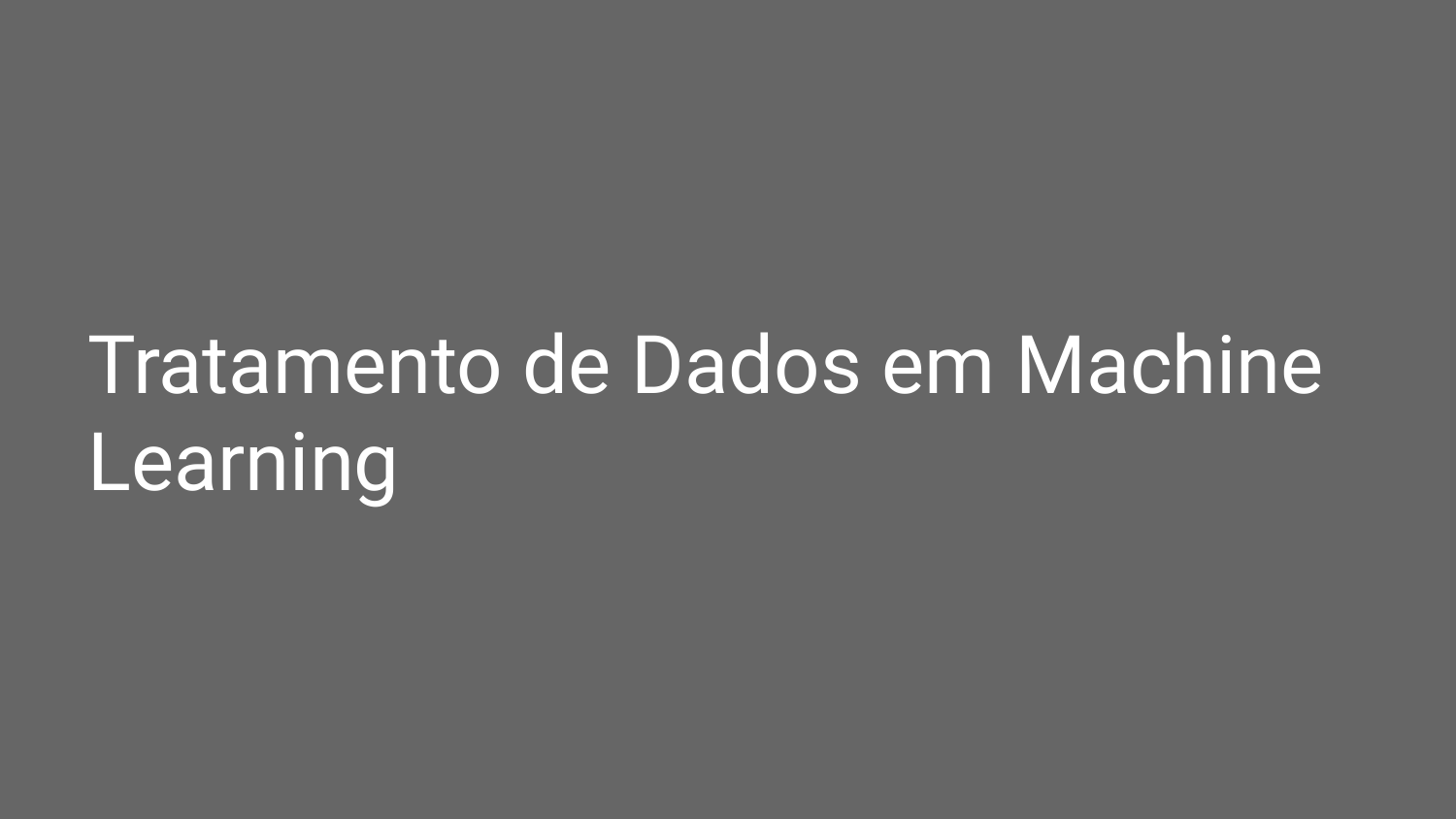

# Tratamento de Dados em Machine Learning